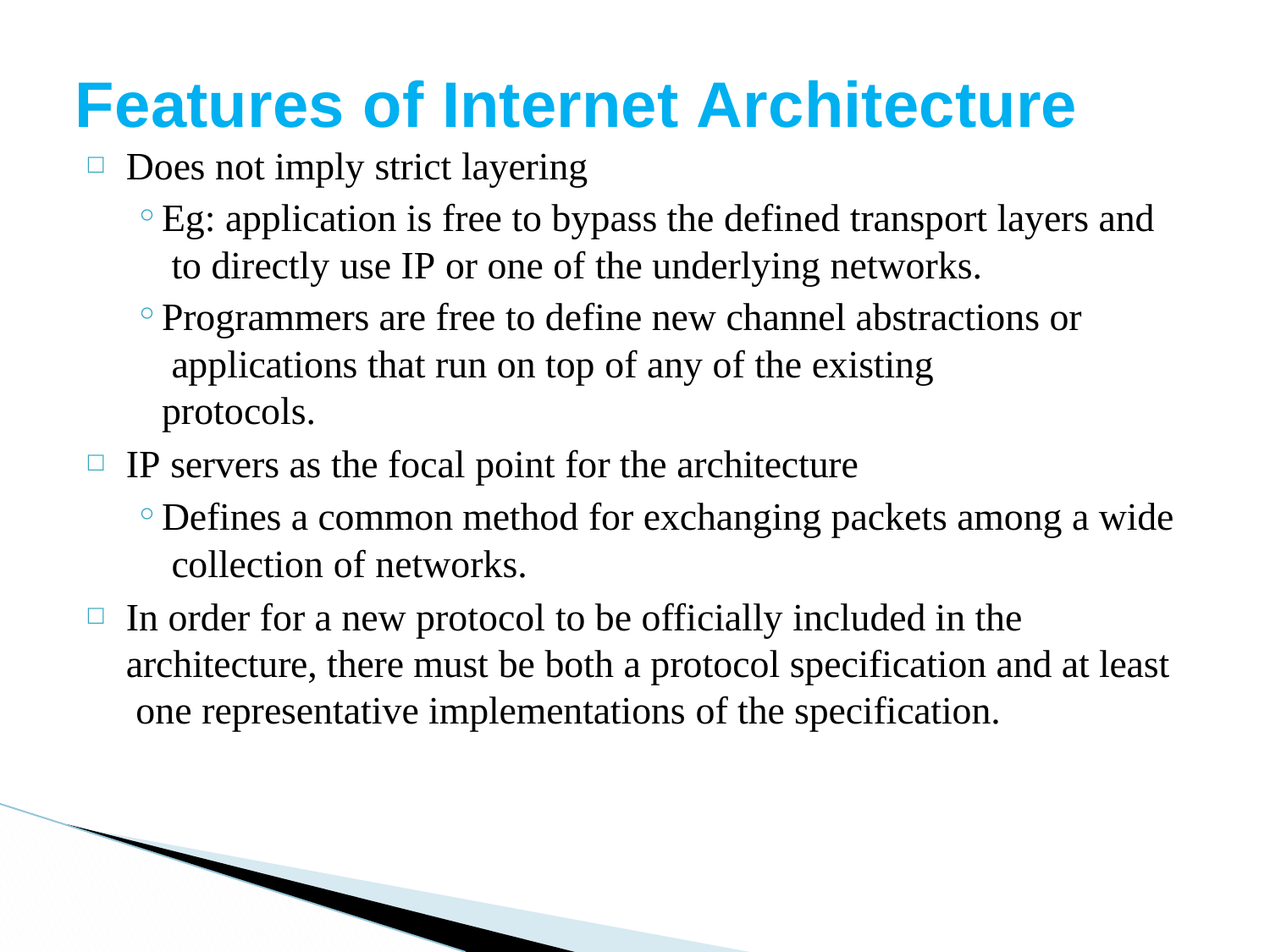

# Features of Internet Architecture
Does not imply strict layering
Eg: application is free to bypass the defined transport layers and  to directly use IP or one of the underlying networks.
Programmers are free to define new channel abstractions or  applications that run on top of any of the existing protocols.
IP servers as the focal point for the architecture
Defines a common method for exchanging packets among a wide  collection of networks.
In order for a new protocol to be officially included in the  architecture, there must be both a protocol specification and at least  one representative implementations of the specification.